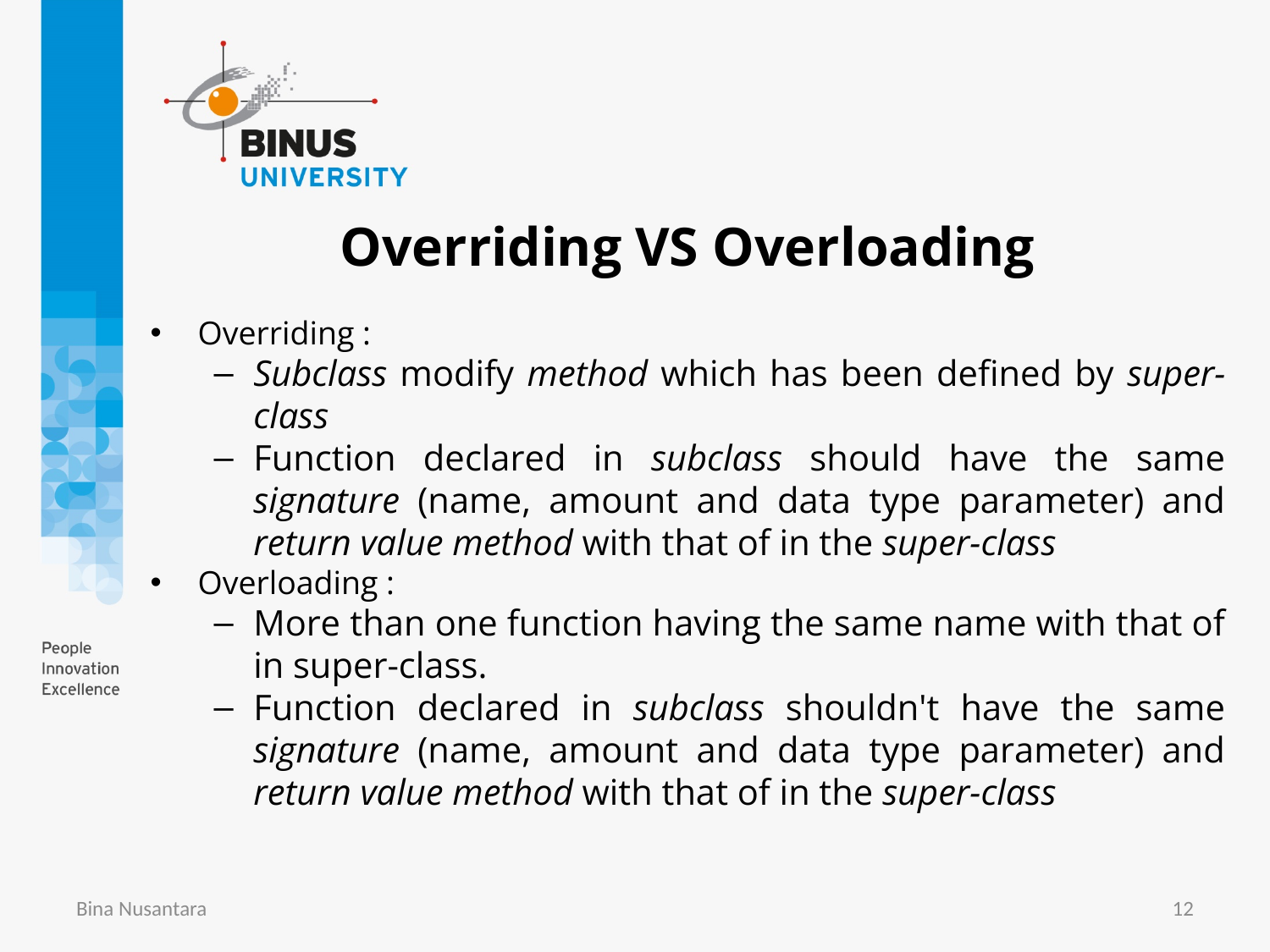

# Overriding VS Overloading
Overriding :
Subclass modify method which has been defined by super-class
Function declared in subclass should have the same signature (name, amount and data type parameter) and return value method with that of in the super-class
Overloading :
More than one function having the same name with that of in super-class.
Function declared in subclass shouldn't have the same signature (name, amount and data type parameter) and return value method with that of in the super-class
Bina Nusantara
12